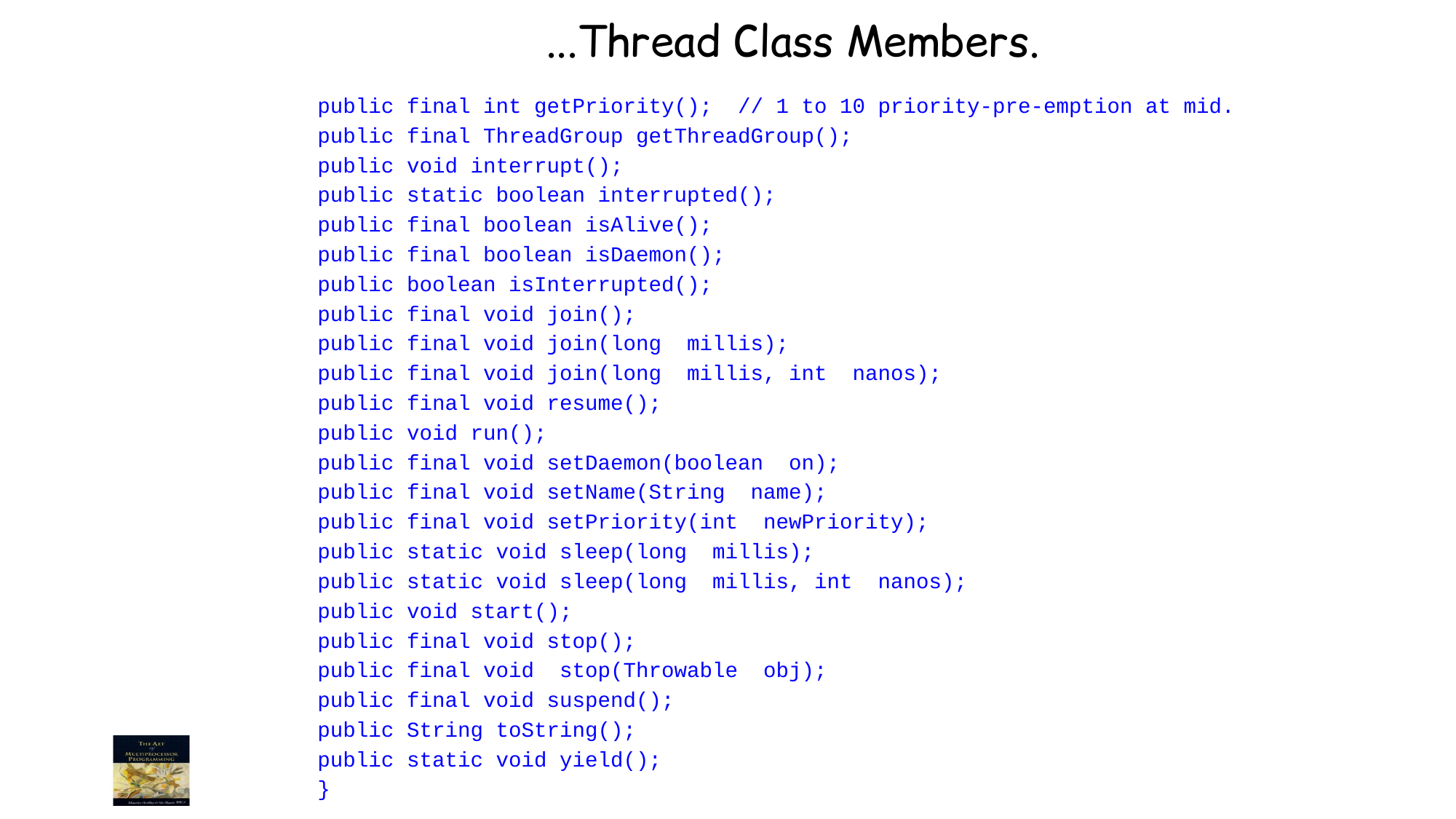

# ...Thread Class Members.
public final int getPriority();  // 1 to 10 priority-pre-emption at mid.
public final ThreadGroup getThreadGroup();
public void interrupt();
public static boolean interrupted();
public final boolean isAlive();
public final boolean isDaemon();
public boolean isInterrupted();
public final void join();
public final void join(long  millis);
public final void join(long  millis, int  nanos);
public final void resume();
public void run();
public final void setDaemon(boolean  on);
public final void setName(String  name);
public final void setPriority(int  newPriority);
public static void sleep(long  millis);
public static void sleep(long  millis, int  nanos);
public void start();
public final void stop();
public final void  stop(Throwable  obj);
public final void suspend();
public String toString();
public static void yield();
}